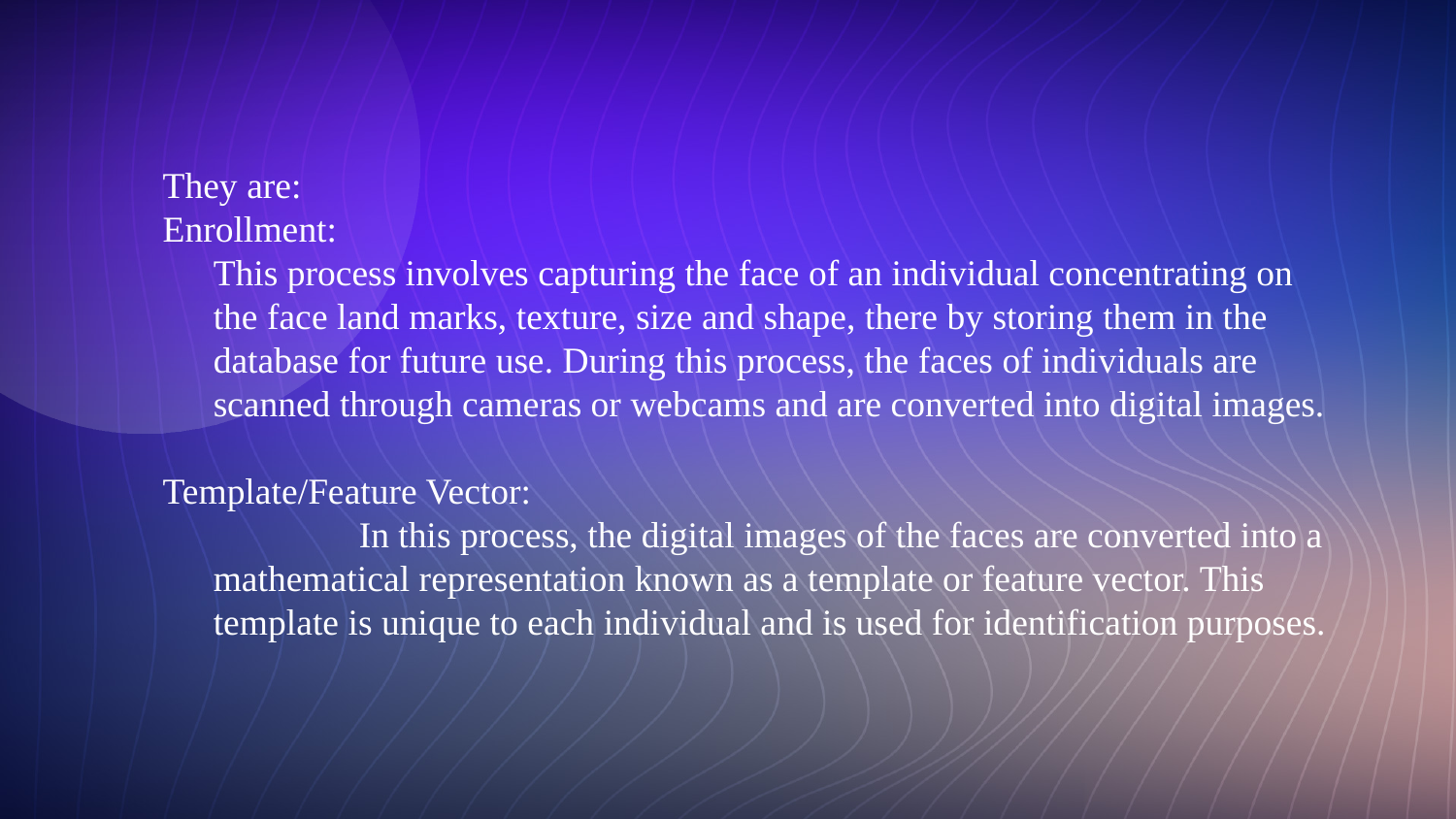

They are:
Enrollment:
	This process involves capturing the face of an individual concentrating on the face land marks, texture, size and shape, there by storing them in the database for future use. During this process, the faces of individuals are scanned through cameras or webcams and are converted into digital images.

Template/Feature Vector:
		In this process, the digital images of the faces are converted into a mathematical representation known as a template or feature vector. This template is unique to each individual and is used for identification purposes.